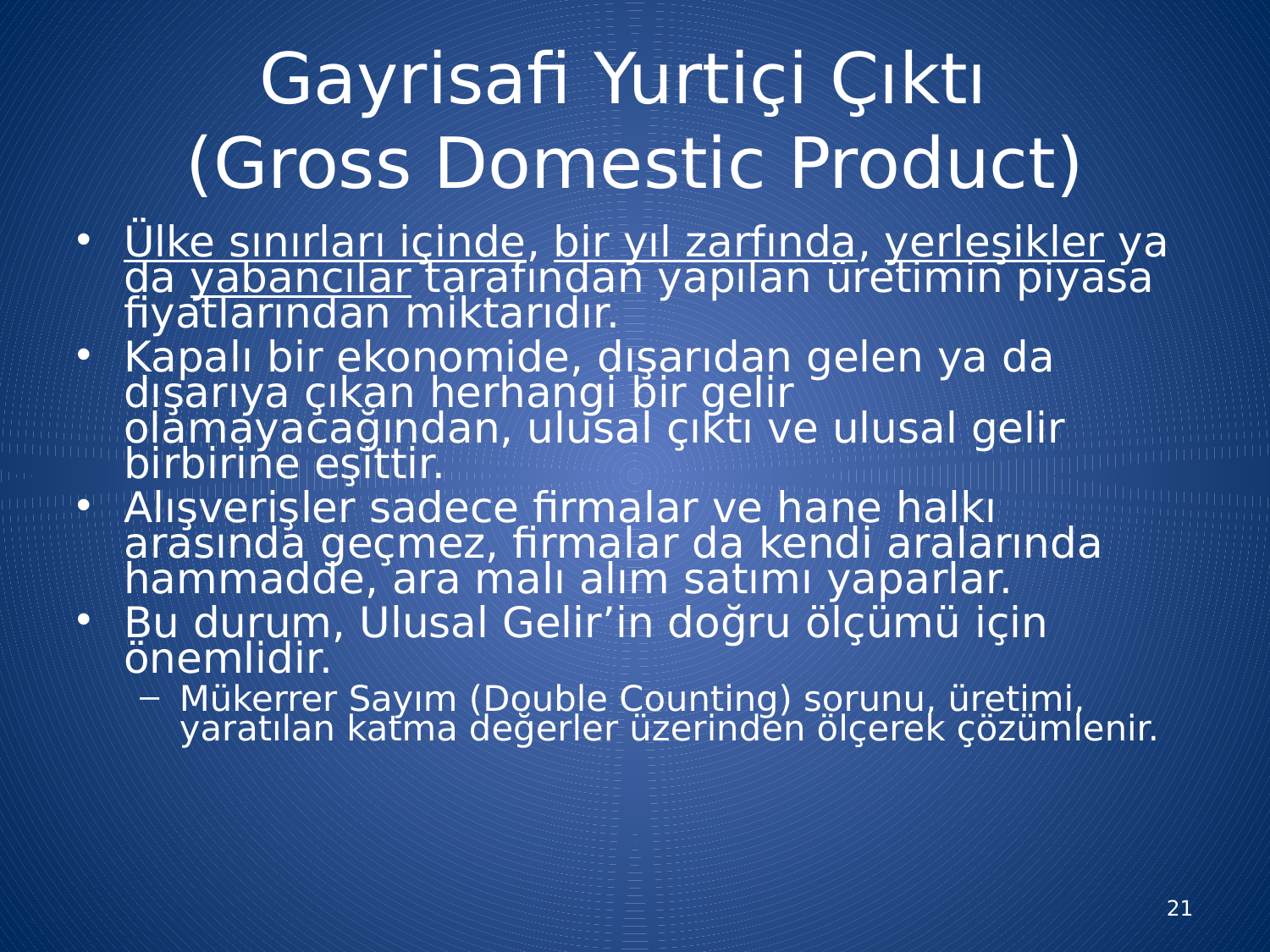

# Gayrisafi Yurtiçi Çıktı (Gross Domestic Product)
Ülke sınırları içinde, bir yıl zarfında, yerleşikler ya da yabancılar tarafından yapılan üretimin piyasa fiyatlarından miktarıdır.
Kapalı bir ekonomide, dışarıdan gelen ya da dışarıya çıkan herhangi bir gelir olamayacağından, ulusal çıktı ve ulusal gelir birbirine eşittir.
Alışverişler sadece firmalar ve hane halkı arasında geçmez, firmalar da kendi aralarında hammadde, ara malı alım satımı yaparlar.
Bu durum, Ulusal Gelir’in doğru ölçümü için önemlidir.
Mükerrer Sayım (Double Counting) sorunu, üretimi, yaratılan katma değerler üzerinden ölçerek çözümlenir.
21